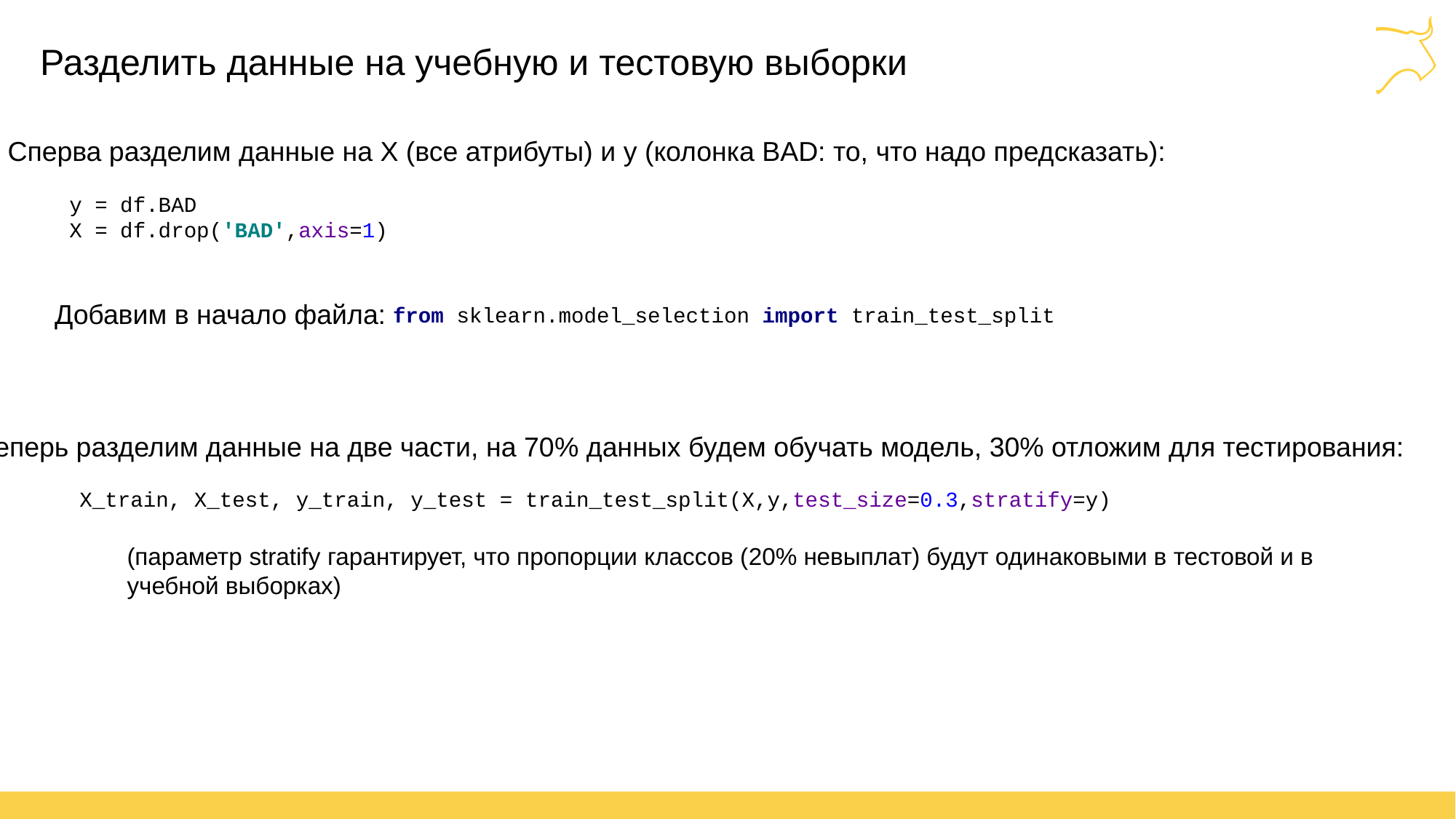

# Разделить данные на учебную и тестовую выборки
Сперва разделим данные на X (все атрибуты) и y (колонка BAD: то, что надо предсказать):
y = df.BAD
X = df.drop('BAD',axis=1)
Добавим в начало файла:
from sklearn.model_selection import train_test_split
Теперь разделим данные на две части, на 70% данных будем обучать модель, 30% отложим для тестирования:
X_train, X_test, y_train, y_test = train_test_split(X,y,test_size=0.3,stratify=y)
(параметр stratify гарантирует, что пропорции классов (20% невыплат) будут одинаковыми в тестовой и в учебной выборках)